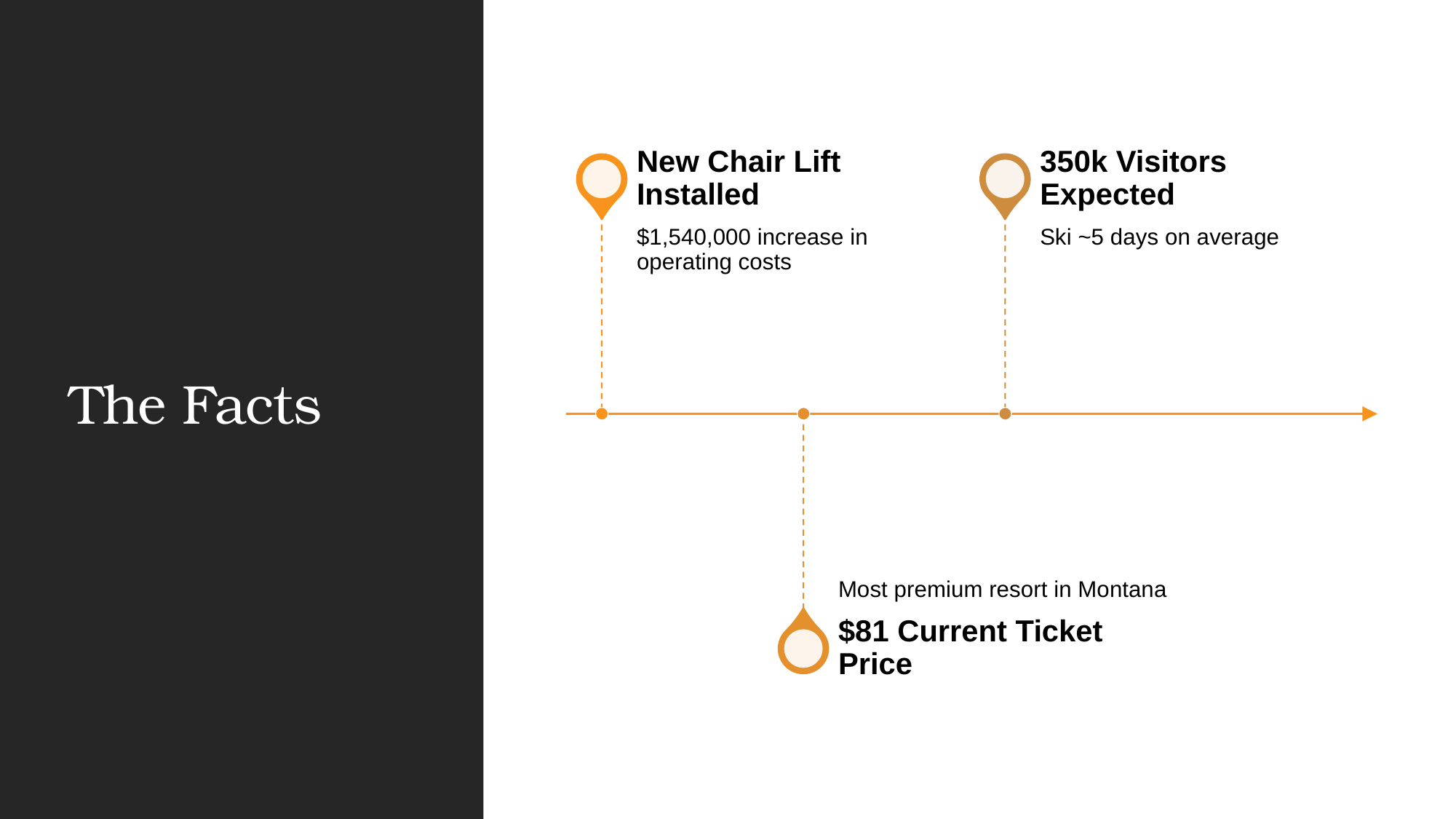

# The Facts
$1,540,000 increase in operating costs
New Chair Lift Installed
Most premium resort in Montana
$81 Current Ticket Price
Ski ~5 days on average
350k Visitors Expected